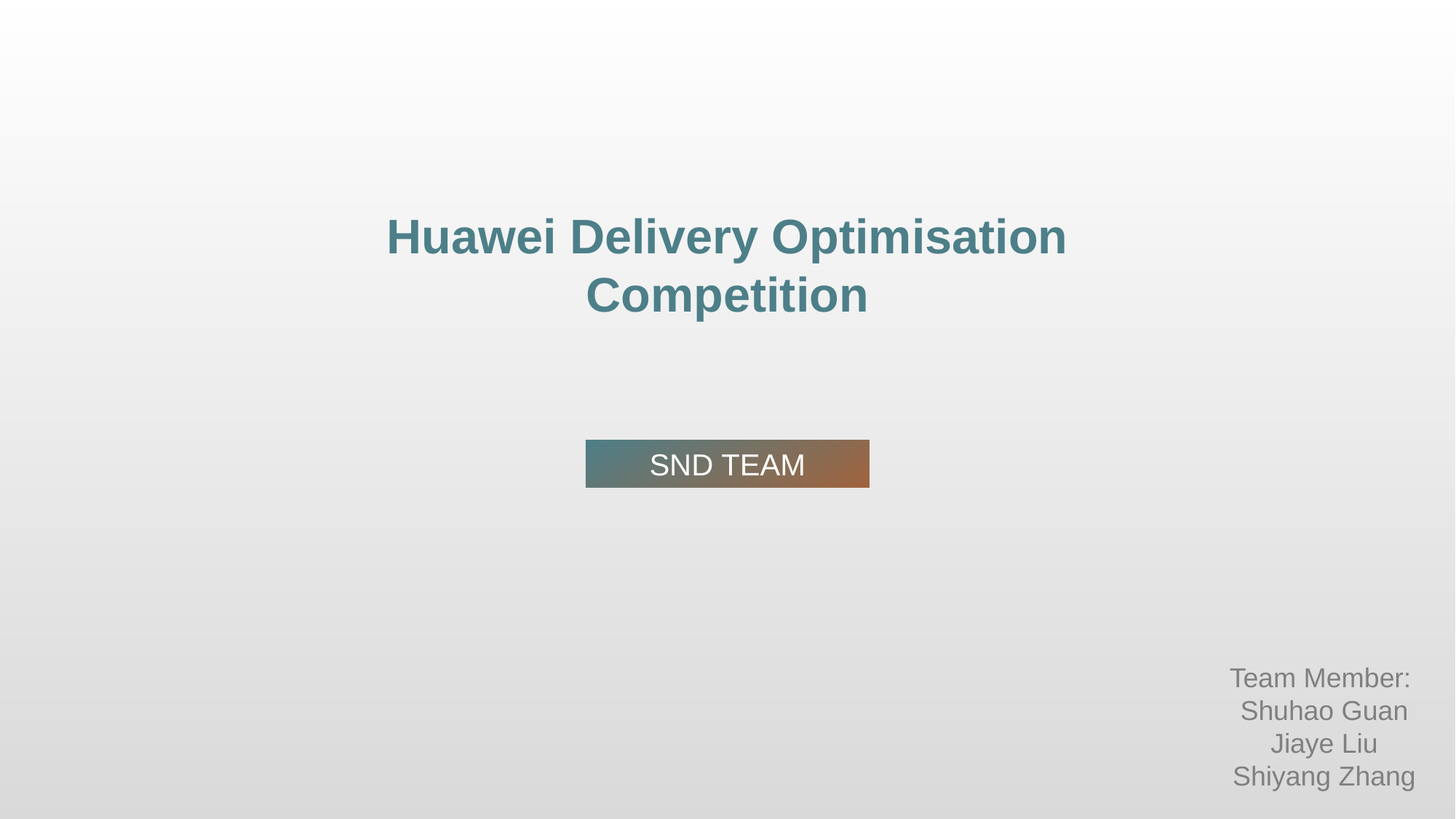

Huawei Delivery Optimisation Competition
SND TEAM
Team Member:
Shuhao Guan
Jiaye Liu
Shiyang Zhang